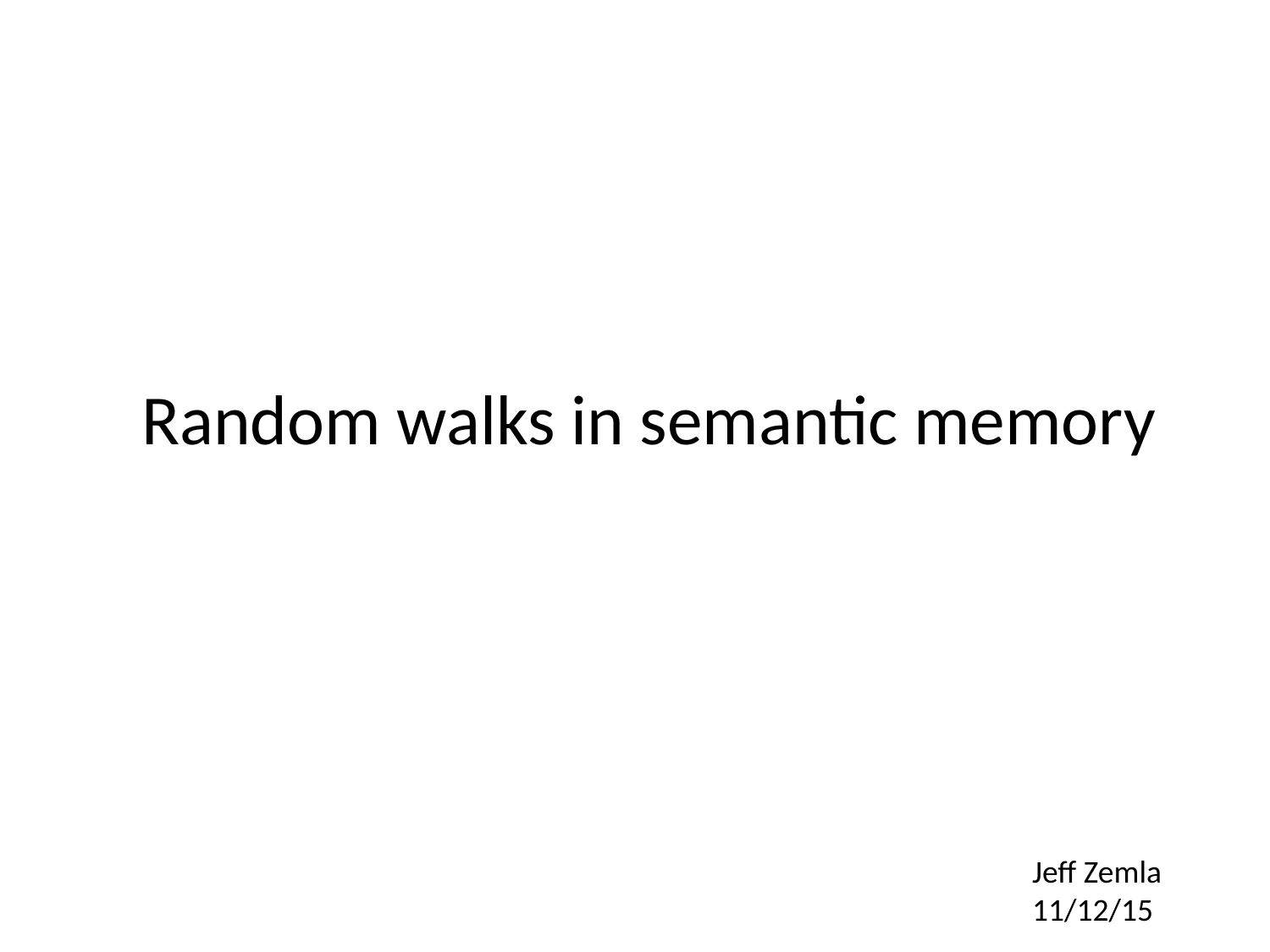

Random walks in semantic memory
Jeff Zemla
11/12/15